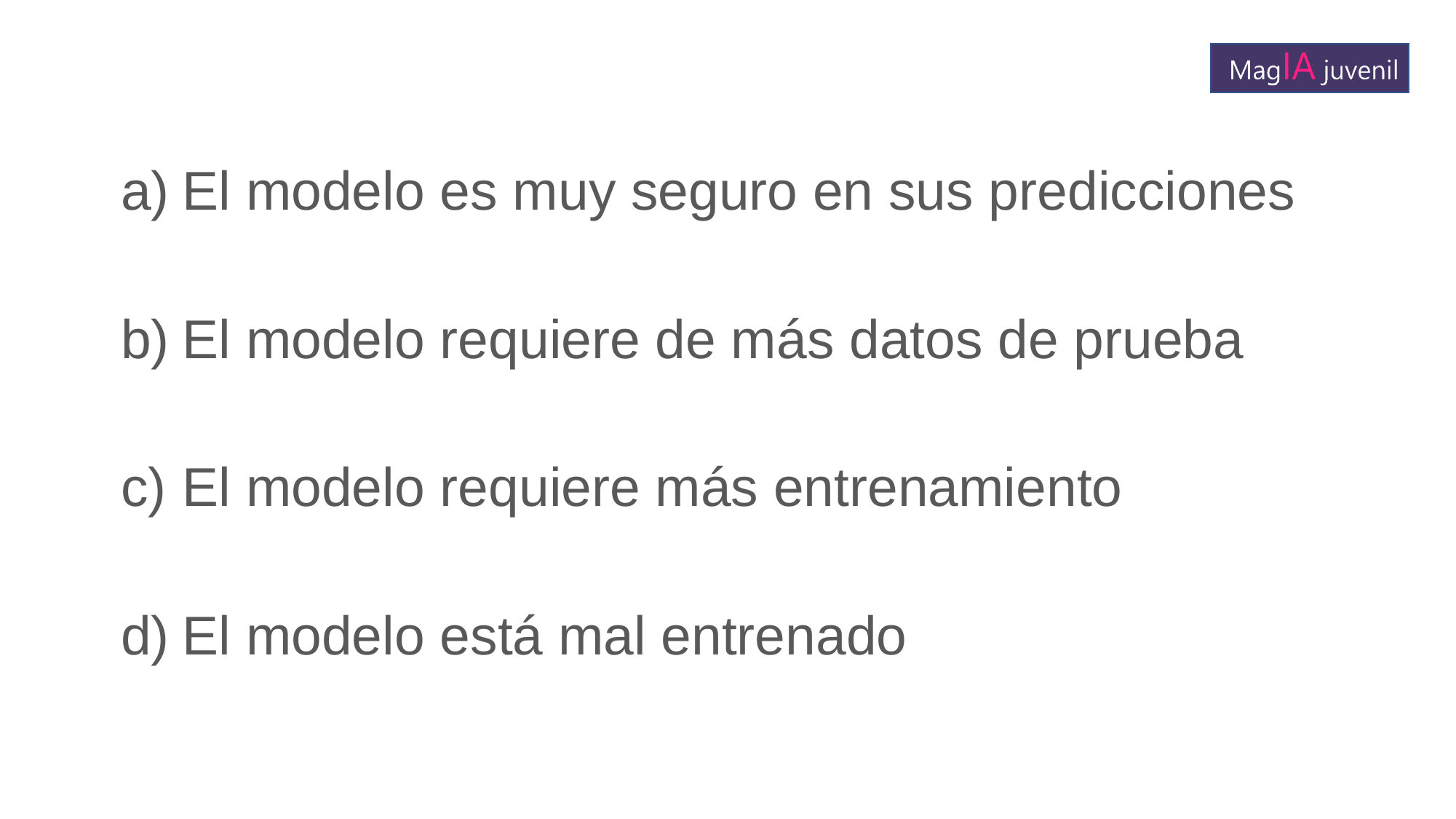

El modelo es muy seguro en sus predicciones

El modelo requiere de más datos de prueba

El modelo requiere más entrenamiento

El modelo está mal entrenado